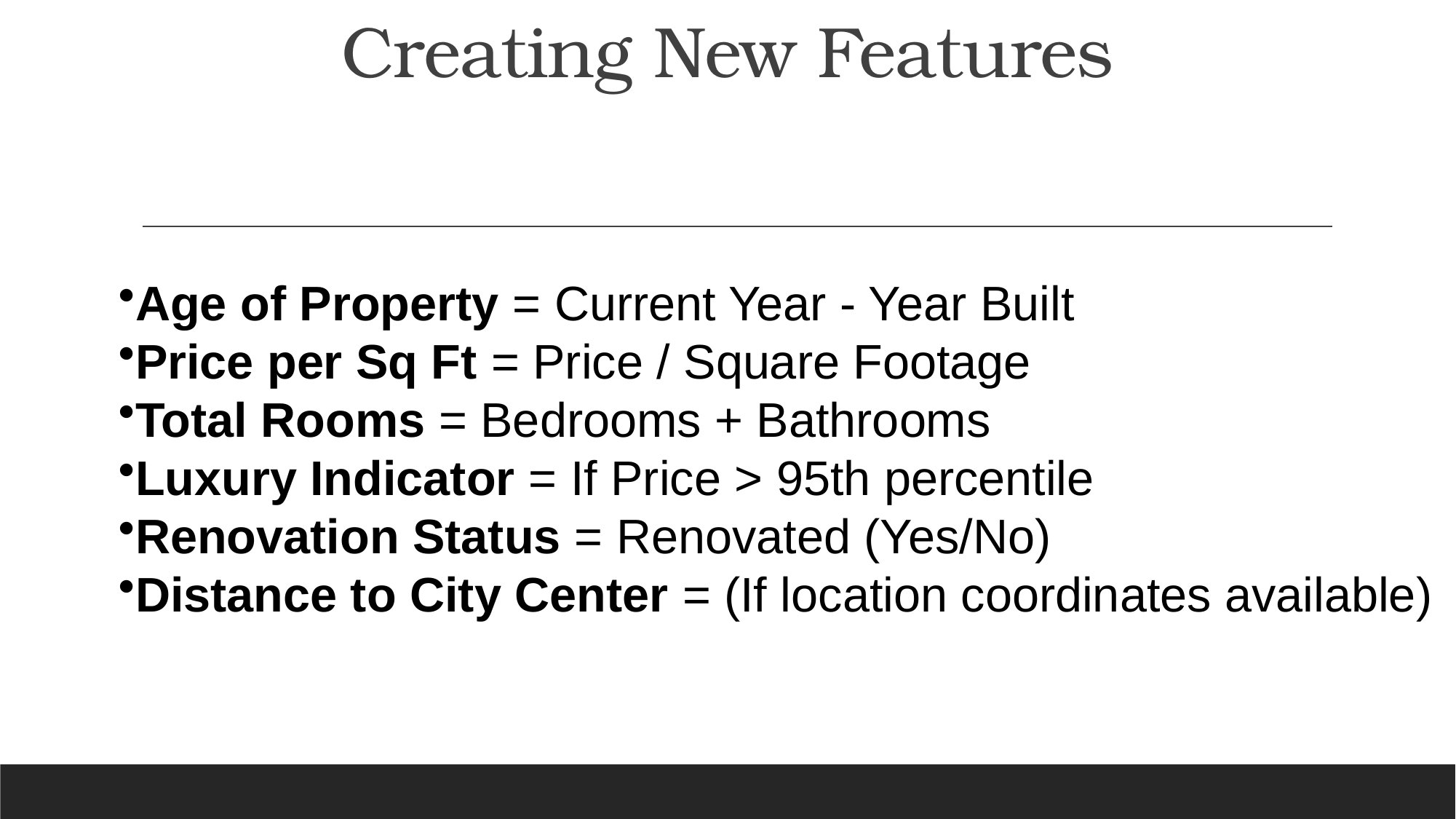

# Creating New Features
Age of Property = Current Year - Year Built
Price per Sq Ft = Price / Square Footage
Total Rooms = Bedrooms + Bathrooms
Luxury Indicator = If Price > 95th percentile
Renovation Status = Renovated (Yes/No)
Distance to City Center = (If location coordinates available)